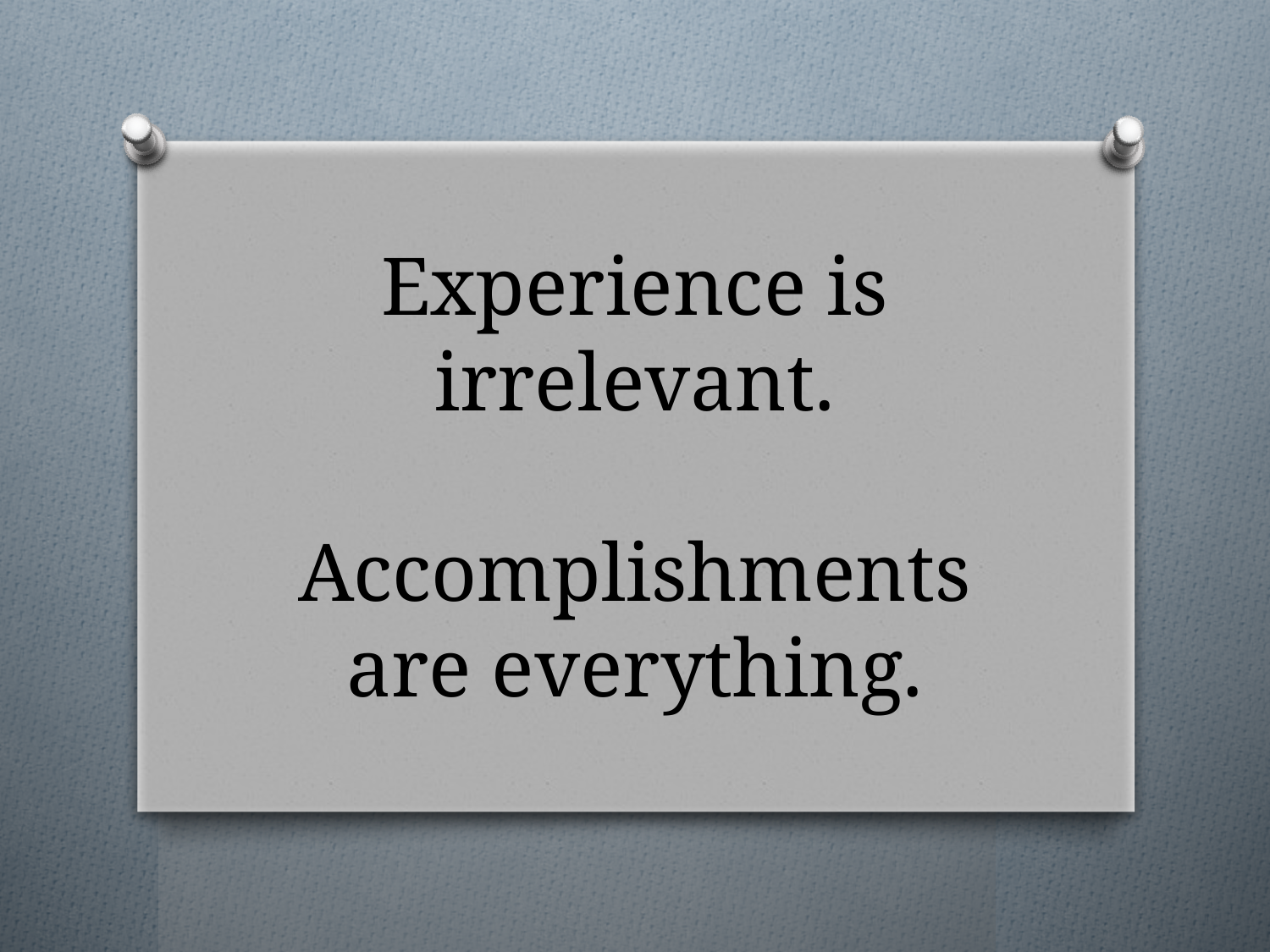

# Experience is irrelevant. Accomplishments are everything.